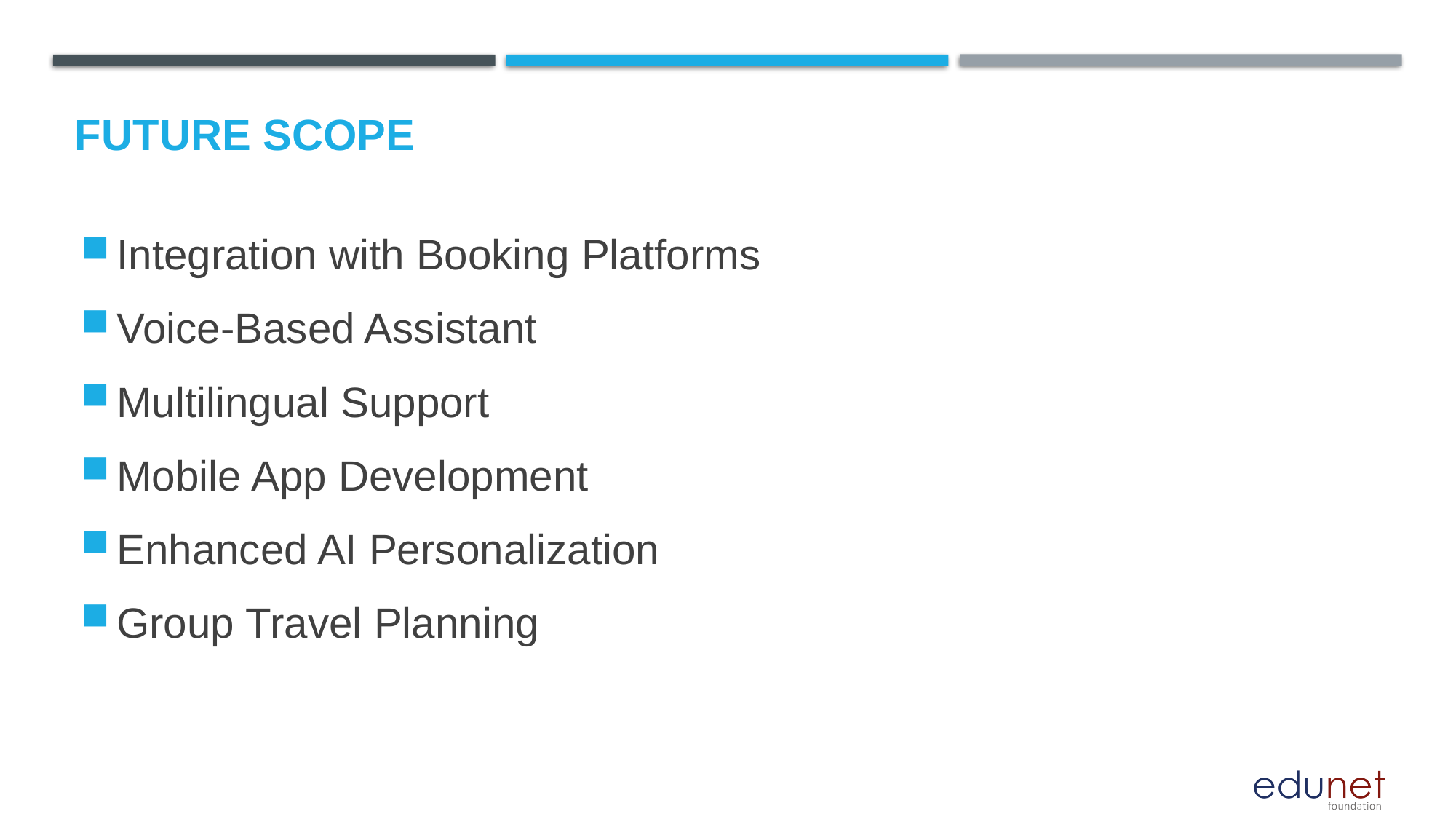

Future scope
Integration with Booking Platforms
Voice-Based Assistant
Multilingual Support
Mobile App Development
Enhanced AI Personalization
Group Travel Planning